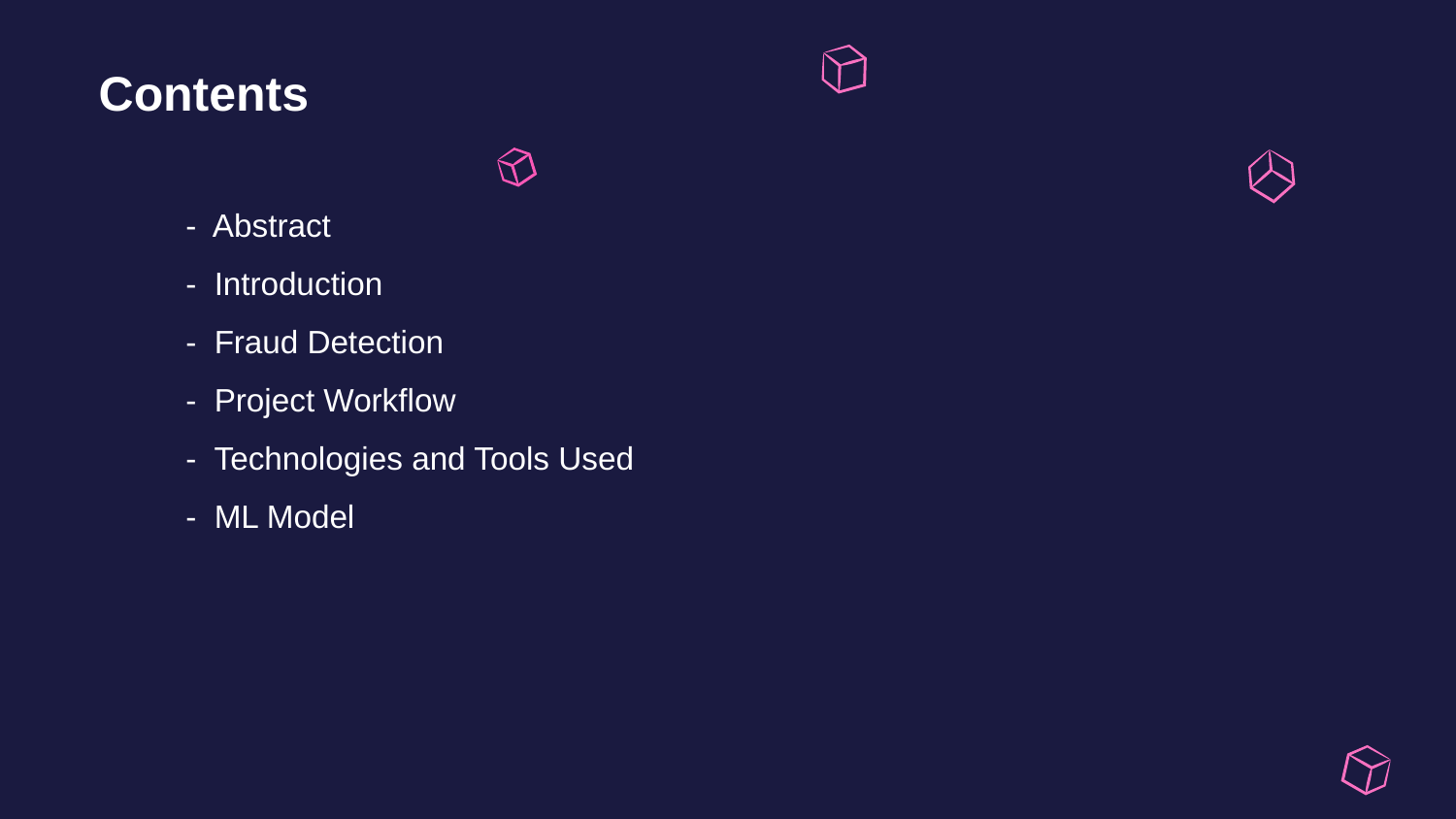

Contents

-  Abstract
-  Introduction
-  Fraud Detection
-  Project Workflow
-  Technologies and Tools Used
-  ML Model